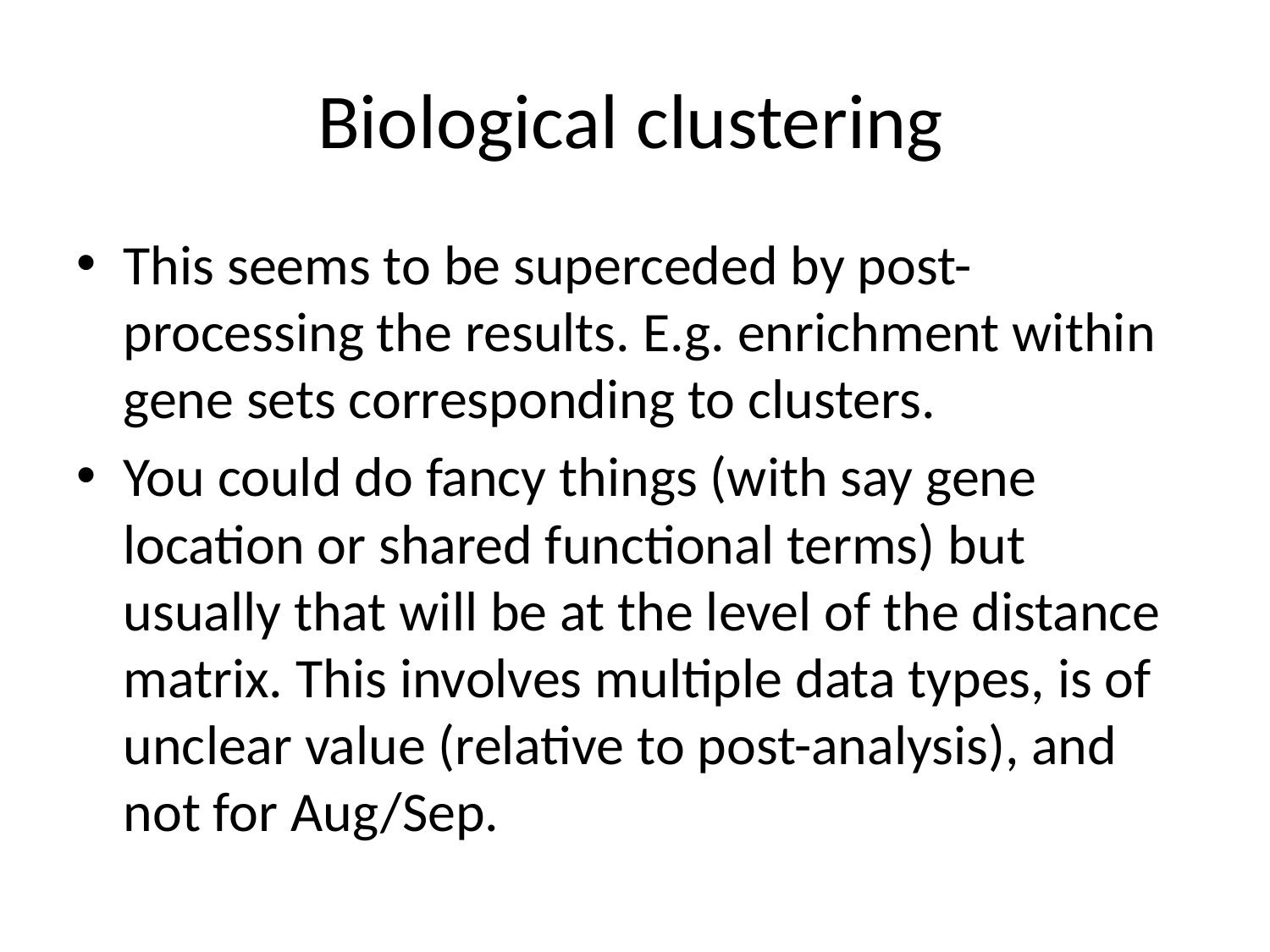

# Biological clustering
This seems to be superceded by post-processing the results. E.g. enrichment within gene sets corresponding to clusters.
You could do fancy things (with say gene location or shared functional terms) but usually that will be at the level of the distance matrix. This involves multiple data types, is of unclear value (relative to post-analysis), and not for Aug/Sep.